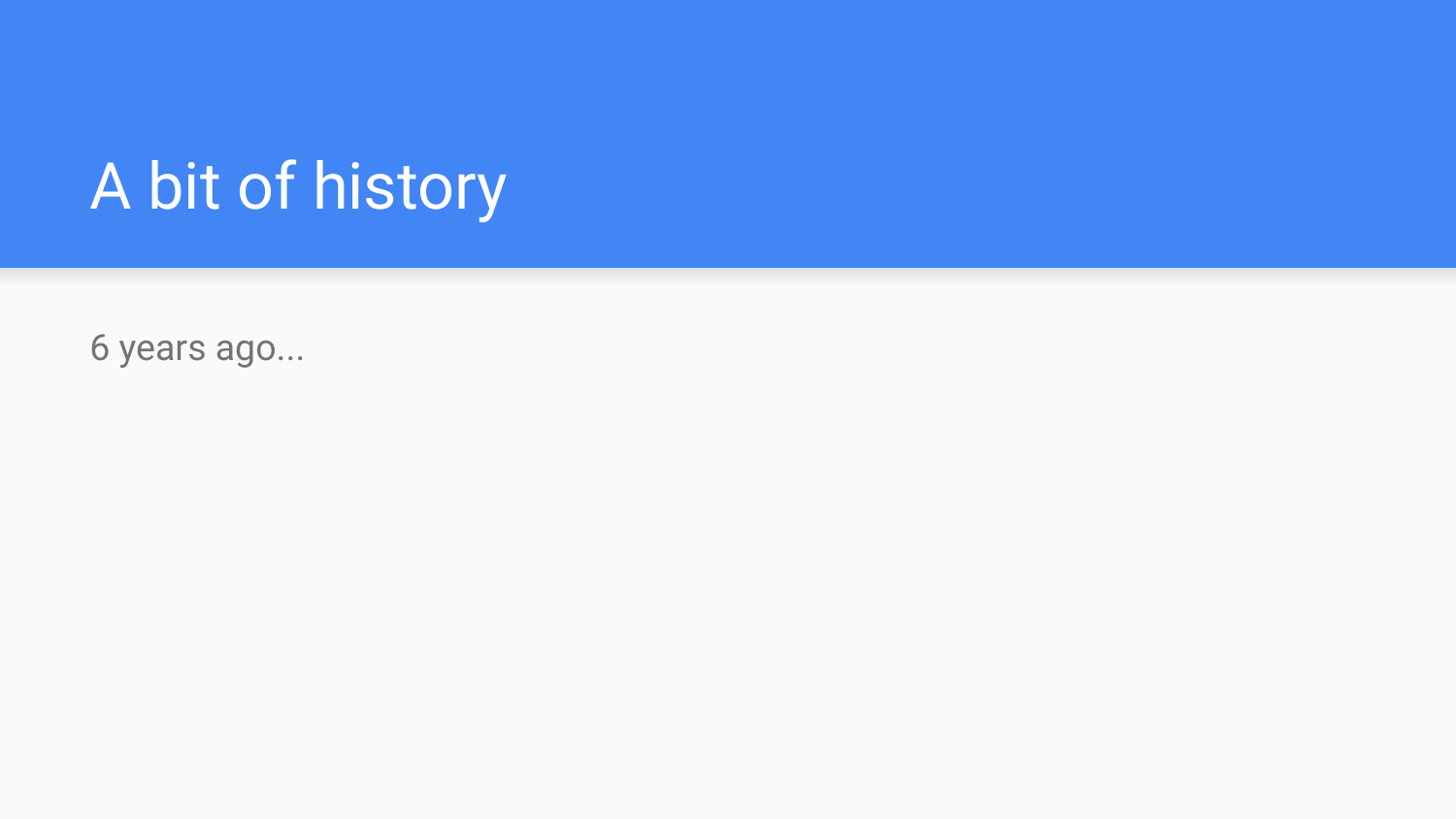

# A bit of history
6 years ago...